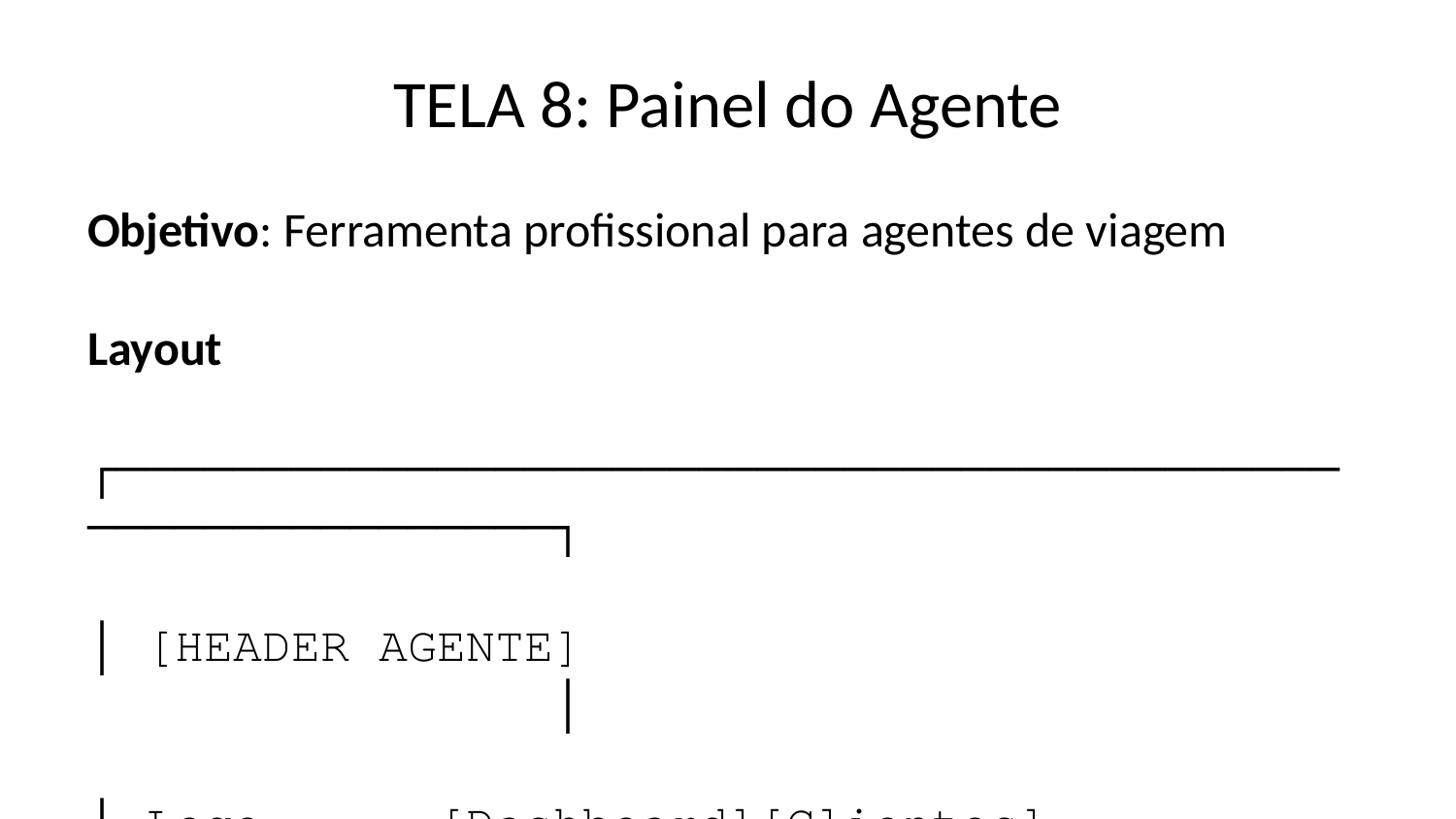

# TELA 8: Painel do Agente
Objetivo: Ferramenta profissional para agentes de viagem
Layout
┌──────────────────────────────────────────────────────────┐
│ [HEADER AGENTE]                                           │
│ Logo      [Dashboard][Clientes][Orçamentos][Comissões]   │
├──────────────────────────────────────────────────────────┤
│                                                           │
│  Painel do Agente 💼                                     │
│                                                           │
│  ┌──────────┐ ┌──────────┐ ┌──────────┐ ┌──────────┐  │
│  │Clientes  │ │Orçamentos│ │Comissões │ │Conversão │  │
│  │  124     │ │    45    │ │ R$ 8.450 │ │   32%    │  │
│  │ativos    │ │pendentes │ │este mês  │ │taxa      │  │
│  └──────────┘ └──────────┘ └──────────┘ └──────────┘  │
│                                                           │
│  AÇÕES RÁPIDAS                                            │
│  [+ Novo Orçamento] [+ Novo Cliente] [Buscar Passagem]   │
│                                                           │
│  ORÇAMENTOS RECENTES                                      │
│  ┌────────────────────────────────────────────────────┐ │
│  │ Cliente: Maria Silva                               │ │
│  │ Destino: GRU → MIA                                │ │
│  │ Valor: R$ 3.450 | Status: 🟡 Pendente            │ │
│  │ [Editar] [Enviar] [Duplicar]                      │ │
│  └────────────────────────────────────────────────────┘ │
│                                                           │
│  CONFIGURAÇÕES DA AGÊNCIA                                 │
│  ┌────────────────────────────────────────────────────┐ │
│  │ Logo da Agência: [Upload]                         │ │
│  │ Cores da Marca: [#0066CC] [#4A90E2]              │ │
│  │ Comissões: [Configurar por companhia]             │ │
│  │ Termos Personalizados: [Editar]                   │ │
│  └────────────────────────────────────────────────────┘ │
└──────────────────────────────────────────────────────────┘
Elementos Visuais
Header Diferenciado:
Badge “Agente” em roxo
Menu com opções específicas
Estatísticas de Negócio:
4 cards com métricas de performance
Ícones de negócio
Tabela de Orçamentos:
Status coloridos (verde=aprovado, amarelo=pendente, vermelho=recusado)
Ações inline
Editor de Marca:
Upload de logo
Color pickers
Preview em tempo real